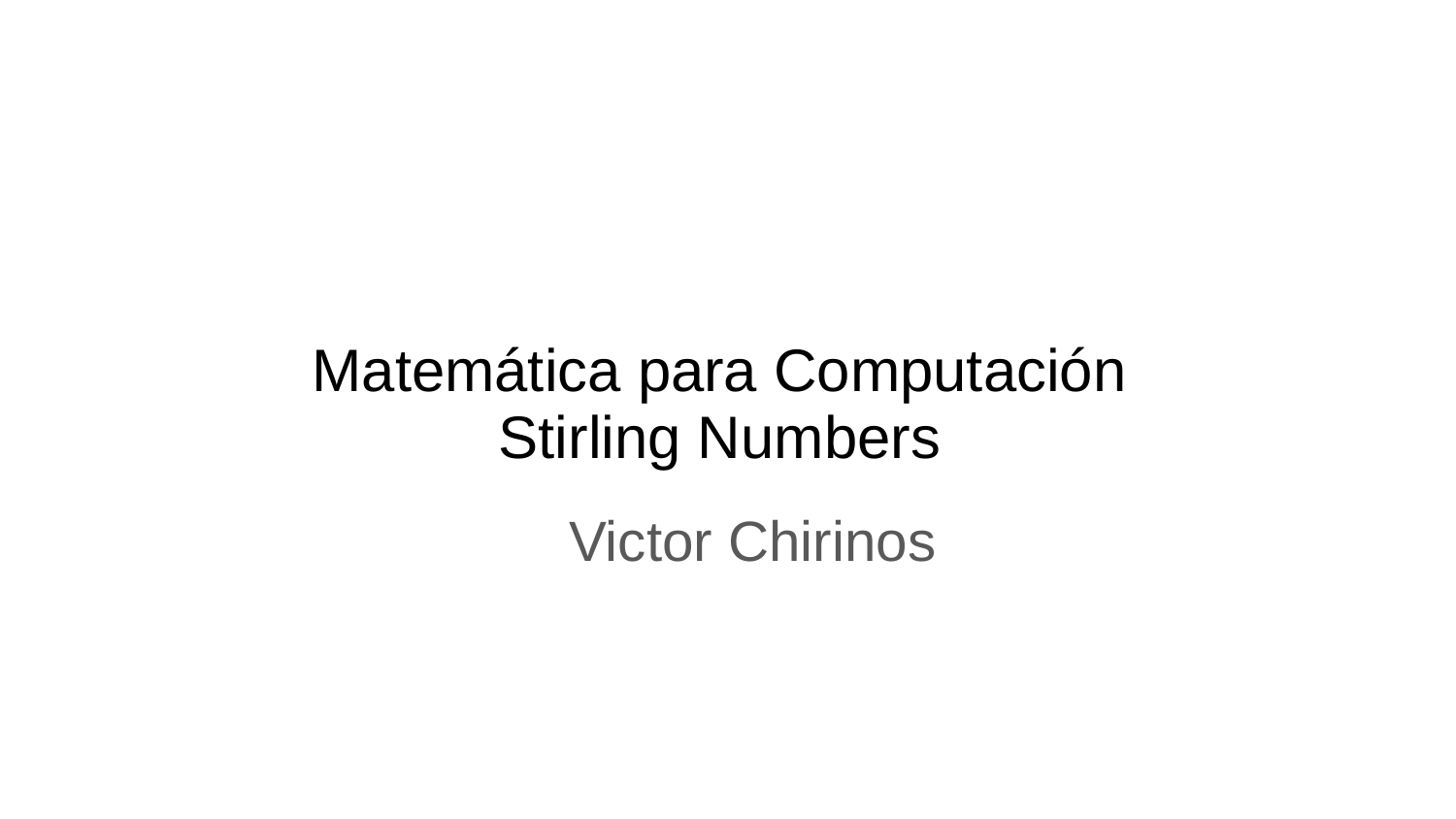

# Matemática para Computación Stirling Numbers
Victor Chirinos